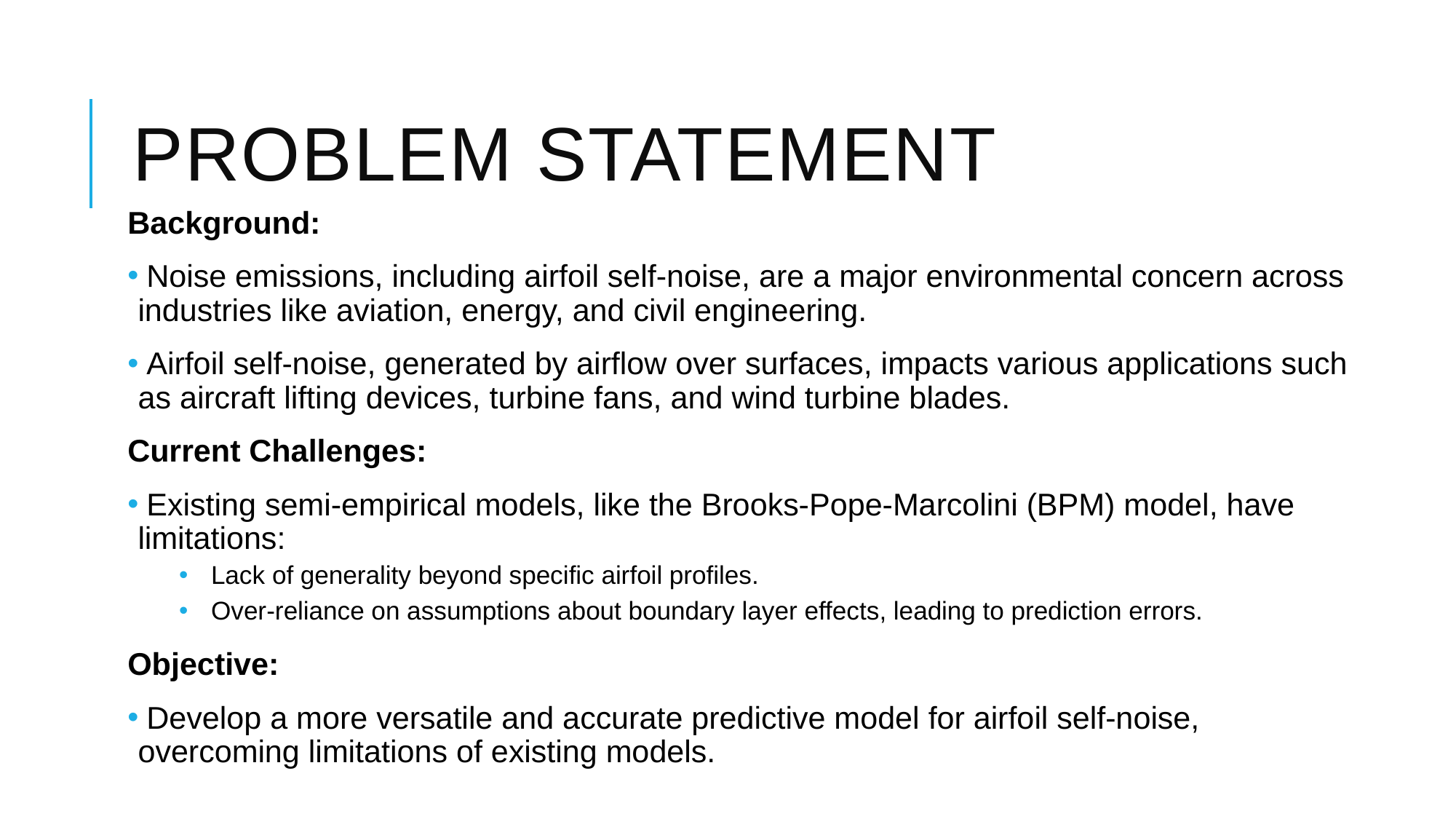

# Problem statement
Background:
 Noise emissions, including airfoil self-noise, are a major environmental concern across industries like aviation, energy, and civil engineering.
 Airfoil self-noise, generated by airflow over surfaces, impacts various applications such as aircraft lifting devices, turbine fans, and wind turbine blades.
Current Challenges:
 Existing semi-empirical models, like the Brooks-Pope-Marcolini (BPM) model, have limitations:
Lack of generality beyond specific airfoil profiles.
Over-reliance on assumptions about boundary layer effects, leading to prediction errors.
Objective:
 Develop a more versatile and accurate predictive model for airfoil self-noise, overcoming limitations of existing models.